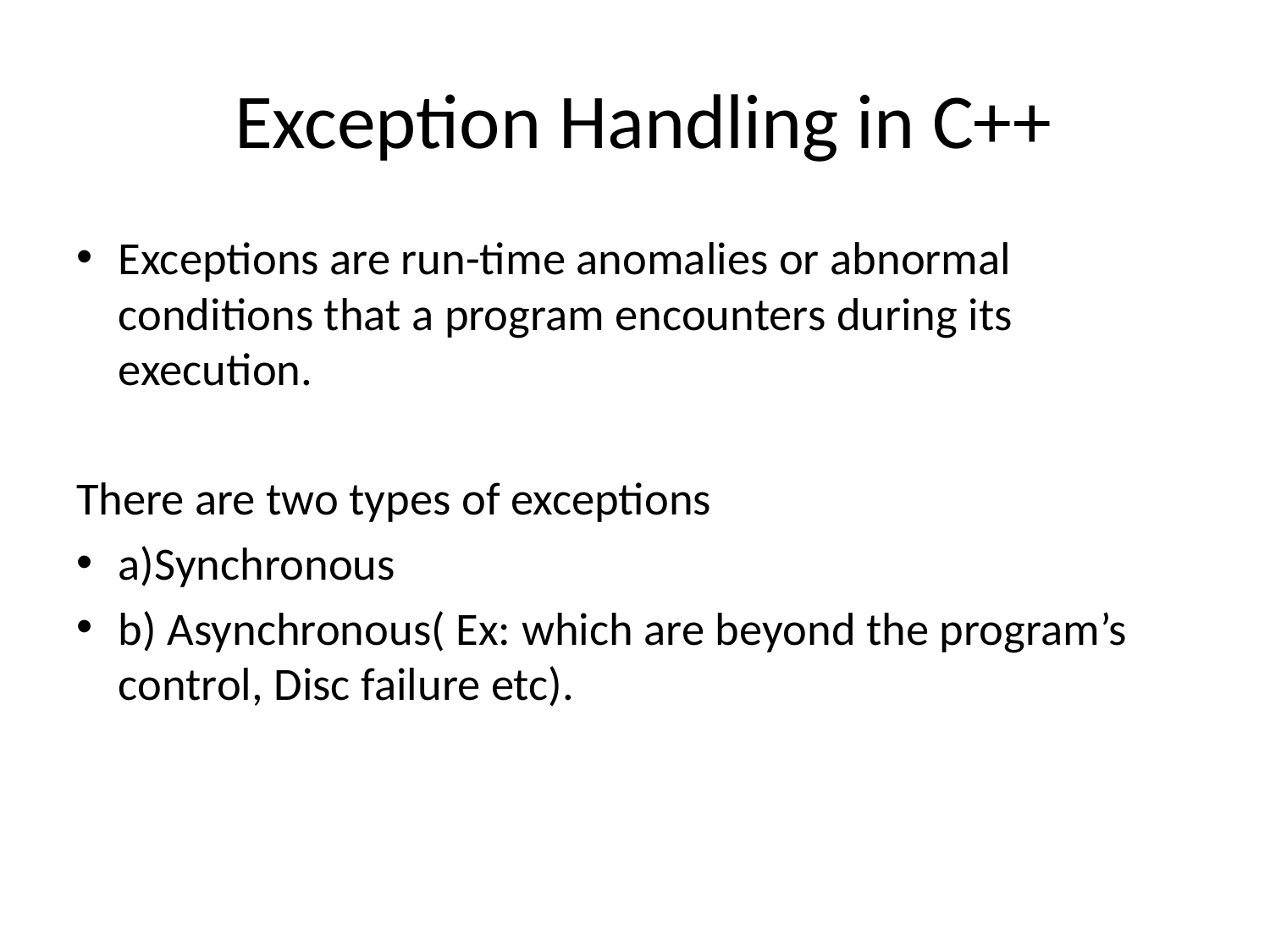

# Exception Handling in C++
Exceptions are run-time anomalies or abnormal conditions that a program encounters during its execution.

There are two types of exceptions
a)Synchronous
b) Asynchronous( Ex: which are beyond the program’s control, Disc failure etc).